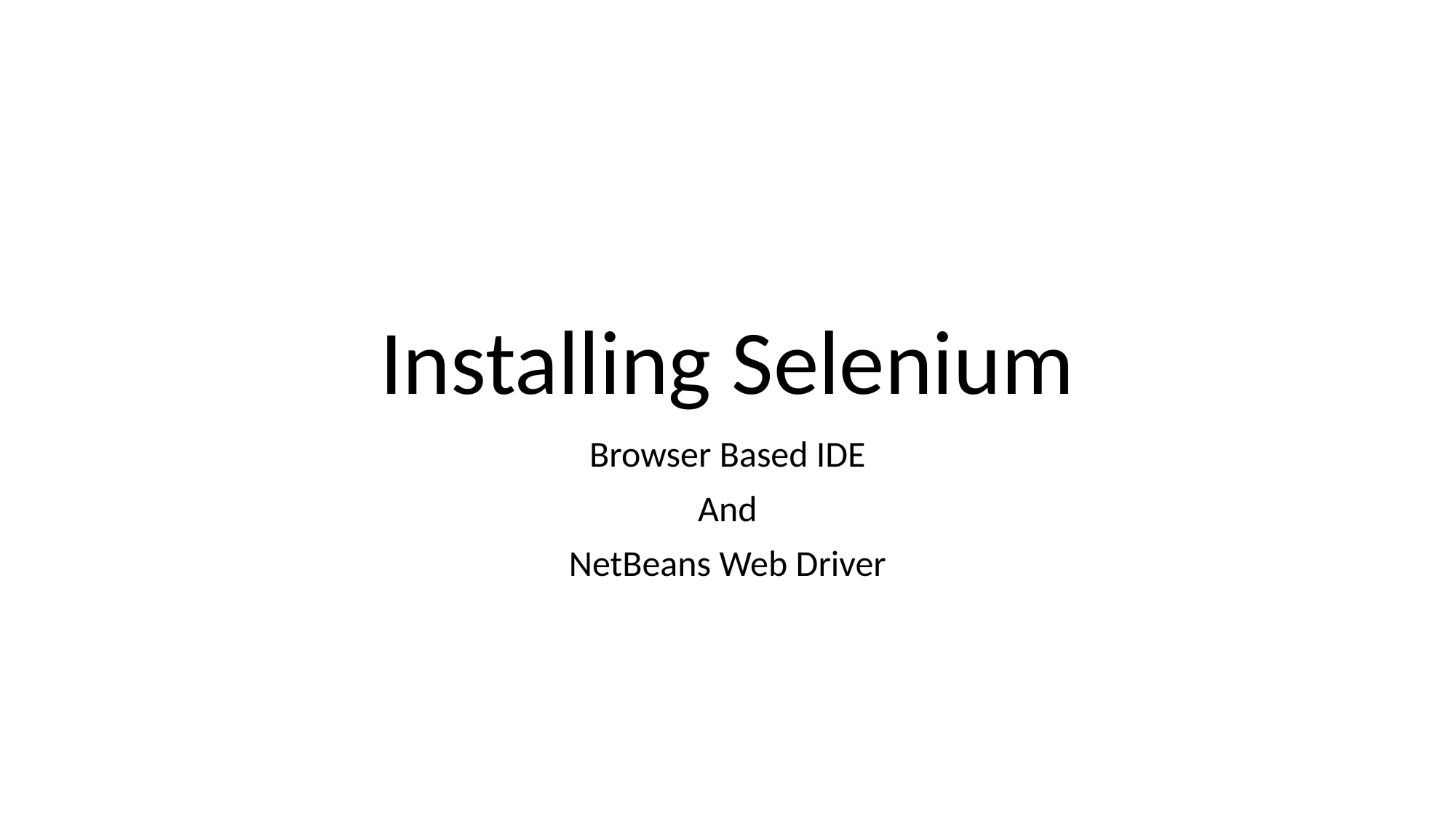

# Installing Selenium
Browser Based IDE
And
NetBeans Web Driver